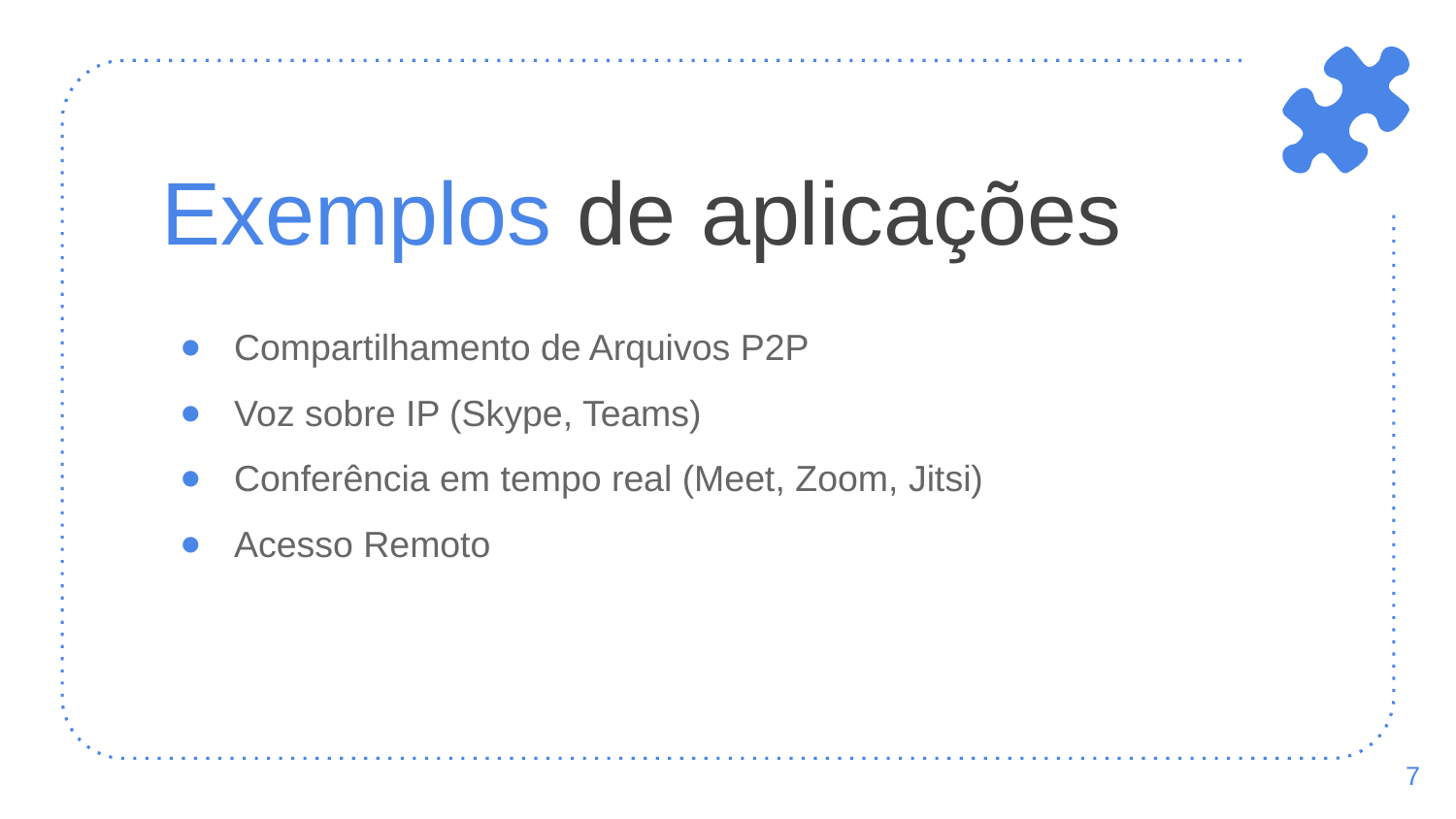

# Exemplos de aplicações
Compartilhamento de Arquivos P2P
Voz sobre IP (Skype, Teams)
Conferência em tempo real (Meet, Zoom, Jitsi)
Acesso Remoto
7